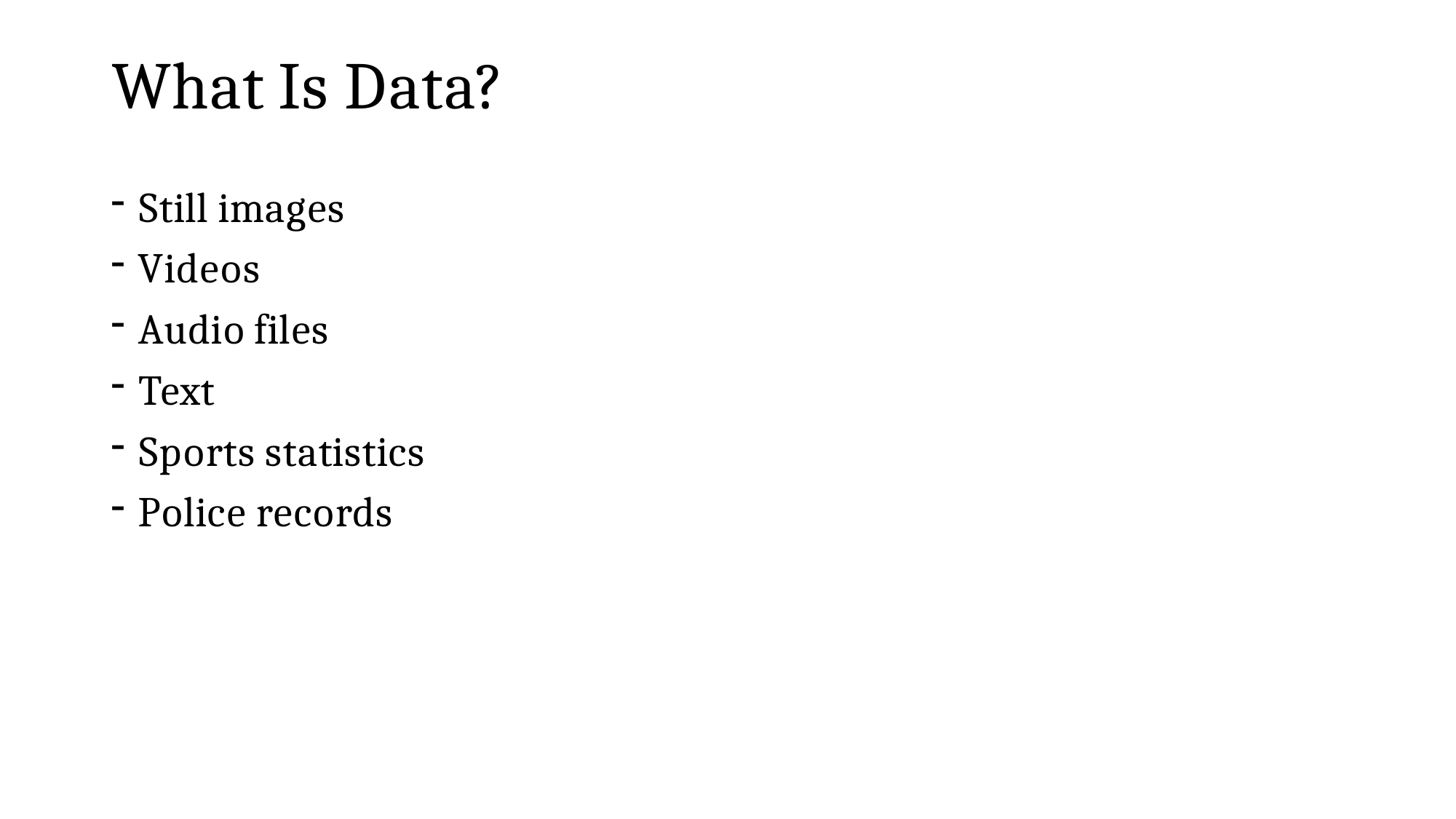

# What Is Data?
Still images
Videos
Audio files
Text
Sports statistics
Police records